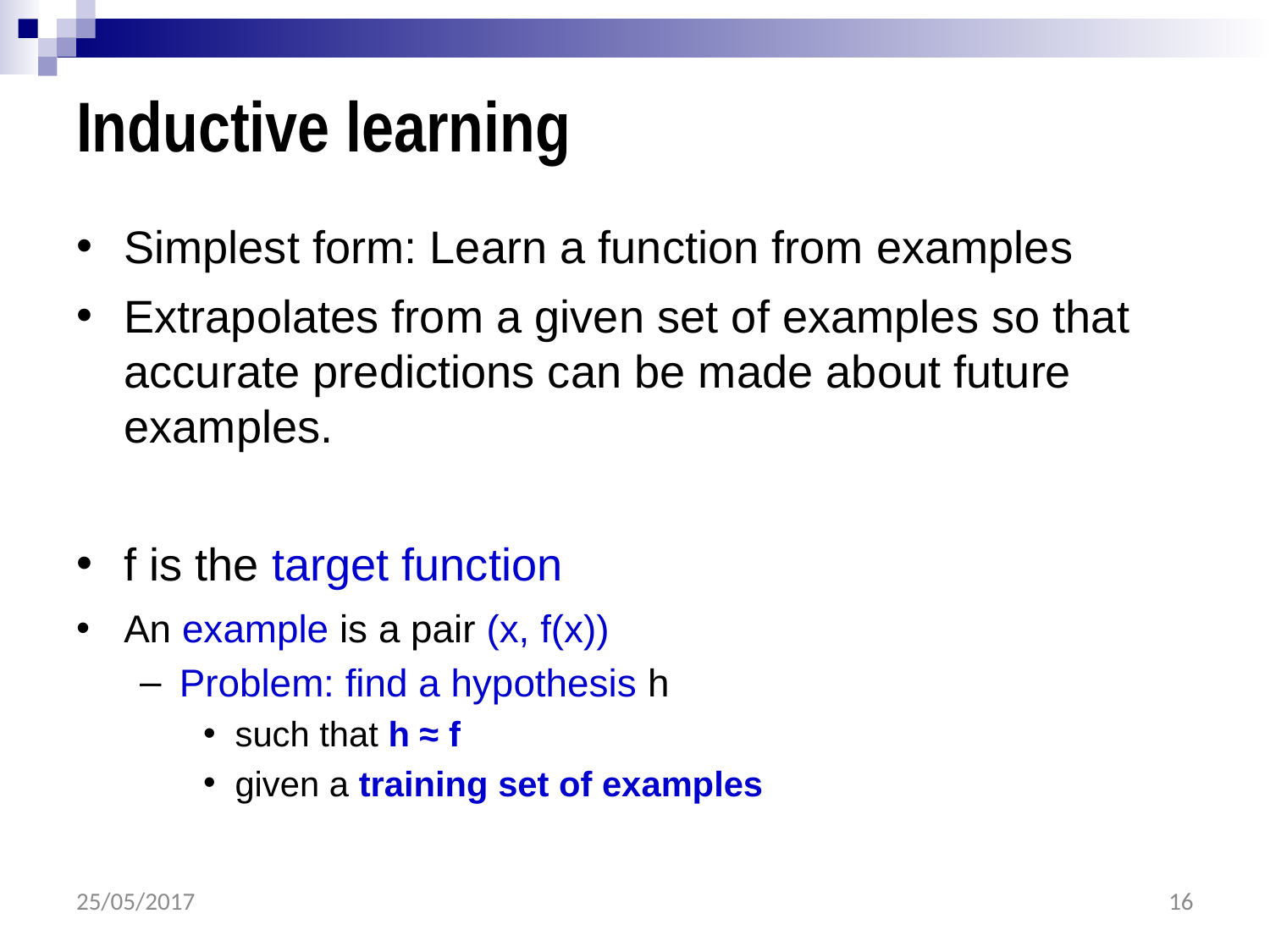

# Inductive learning
Simplest form: Learn a function from examples
Extrapolates from a given set of examples so that accurate predictions can be made about future examples.

f is the target function
An example is a pair (x, f(x))
Problem: find a hypothesis h
such that h ≈ f
given a training set of examples
25/05/2017
16